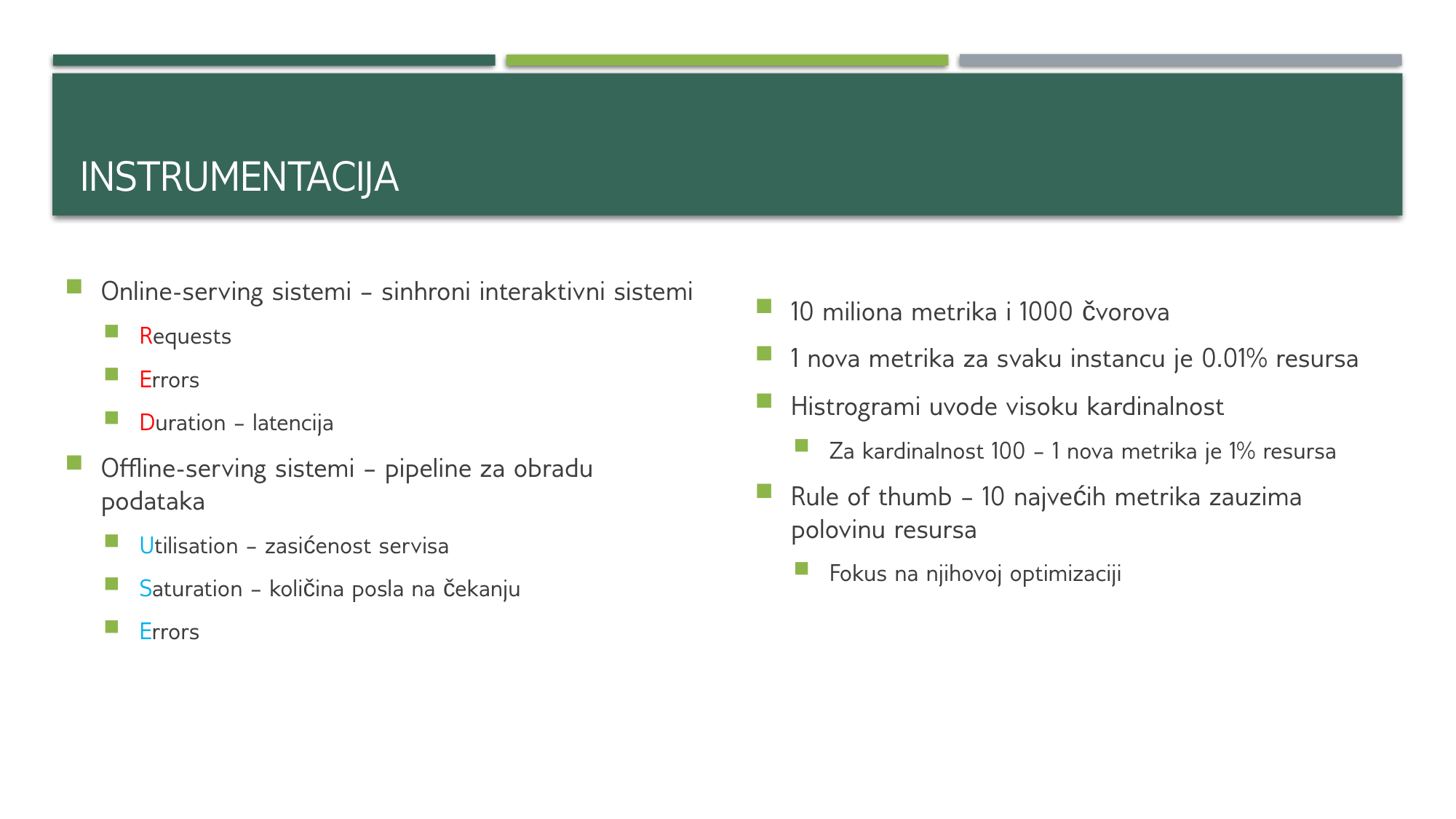

# instrumentacija
10 miliona metrika i 1000 čvorova
1 nova metrika za svaku instancu je 0.01% resursa
Histrogrami uvode visoku kardinalnost
Za kardinalnost 100 – 1 nova metrika je 1% resursa
Rule of thumb – 10 najvećih metrika zauzima polovinu resursa
Fokus na njihovoj optimizaciji
Online-serving sistemi – sinhroni interaktivni sistemi
Requests
Errors
Duration – latencija
Offline-serving sistemi – pipeline za obradu podataka
Utilisation – zasićenost servisa
Saturation – količina posla na čekanju
Errors